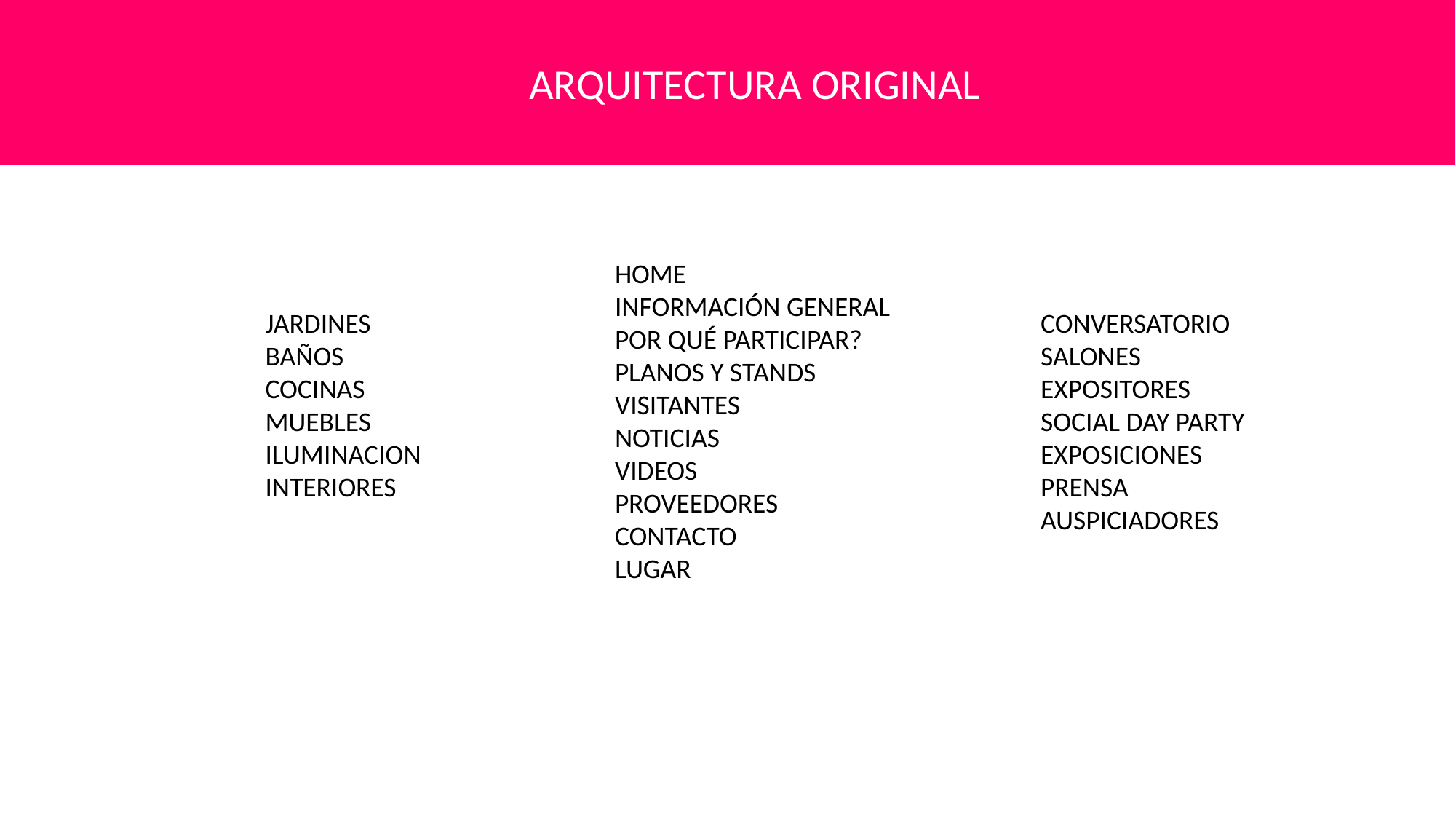

ARQUITECTURA ORIGINAL

HOME
INFORMACIÓN GENERAL
POR QUÉ PARTICIPAR?
PLANOS Y STANDS
VISITANTES
NOTICIAS
VIDEOS
PROVEEDORES
CONTACTO
LUGAR
JARDINES
BAÑOS
COCINAS
MUEBLES
ILUMINACION
INTERIORES
CONVERSATORIO
SALONES
EXPOSITORES
SOCIAL DAY PARTY
EXPOSICIONES
PRENSA
AUSPICIADORES